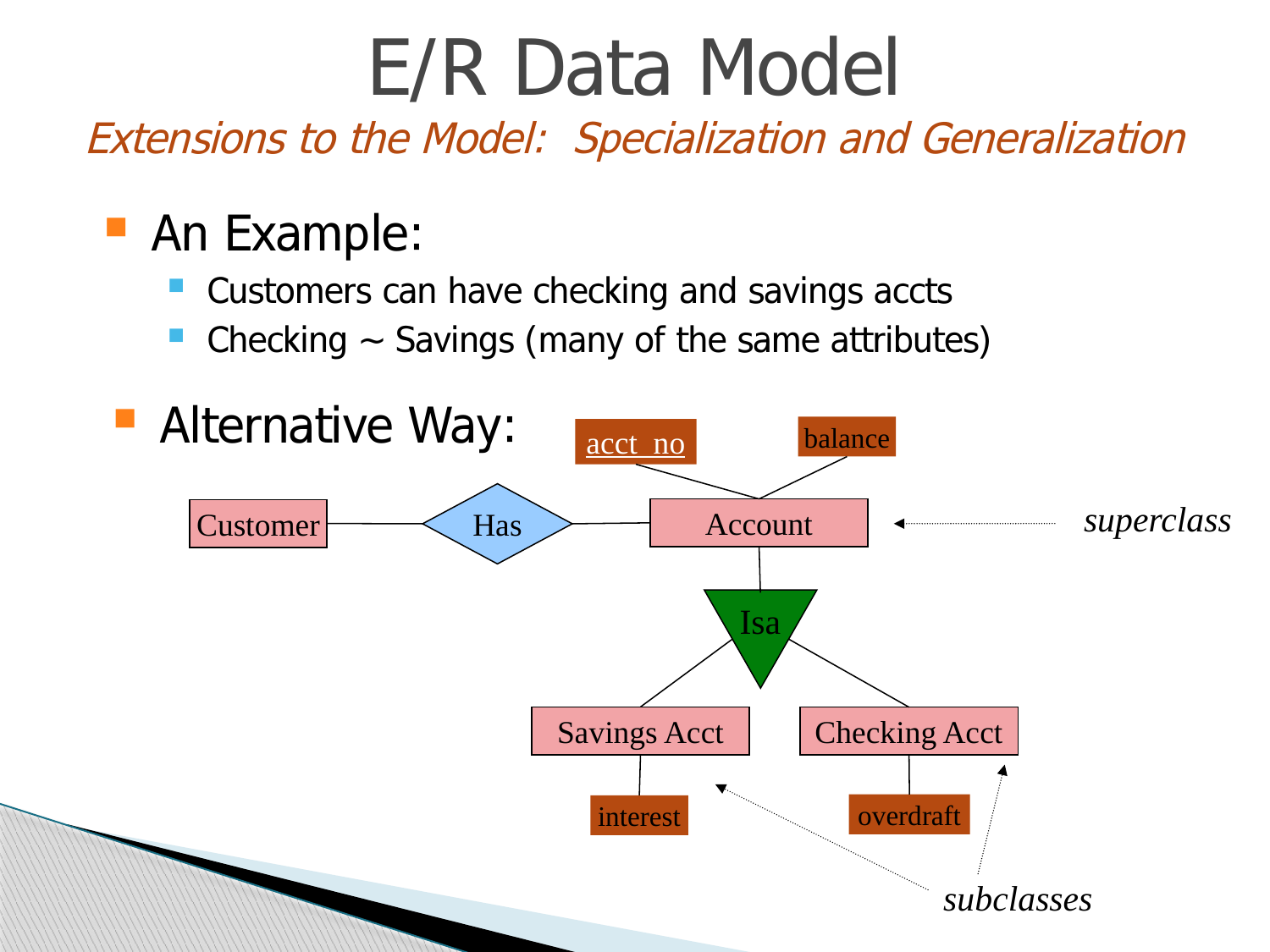

E/R Data Model
Extensions to the Model:  Specialization and Generalization
An Example:
Customers can have checking and savings accts
Checking ~ Savings (many of the same attributes)

Alternative Way:
balance
acct_no
Has
superclass
Account
Customer

Isa
Savings Acct
Checking Acct

overdraft
interest
subclasses